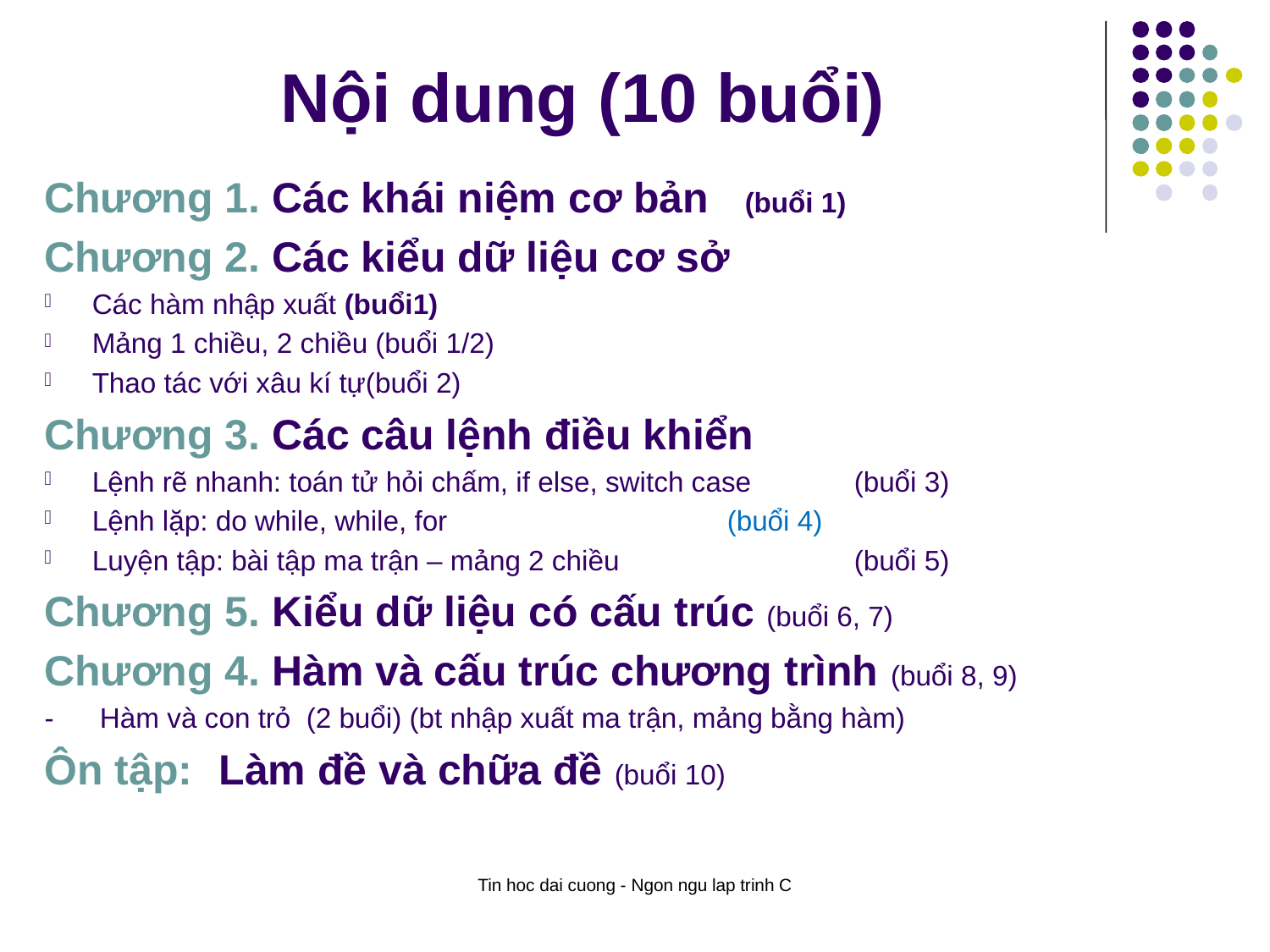

# Nội dung (10 buổi)
Chương 1. Các khái niệm cơ bản   (buổi 1)
Chương 2. Các kiểu dữ liệu cơ sở
Các hàm nhập xuất (buổi1)
Mảng 1 chiều, 2 chiều (buổi 1/2)
Thao tác với xâu kí tự(buổi 2)
Chương 3. Các câu lệnh điều khiển
Lệnh rẽ nhanh: toán tử hỏi chấm, if else, switch case	(buổi 3)
Lệnh lặp: do while, while, for			(buổi 4)
Luyện tập: bài tập ma trận – mảng 2 chiều		(buổi 5)
Chương 5. Kiểu dữ liệu có cấu trúc (buổi 6, 7)
Chương 4. Hàm và cấu trúc chương trình (buổi 8, 9)
-	 Hàm và con trỏ  (2 buổi) (bt nhập xuất ma trận, mảng bằng hàm)
Ôn tập: 	Làm đề và chữa đề (buổi 10)

Tin hoc dai cuong - Ngon ngu lap trinh C